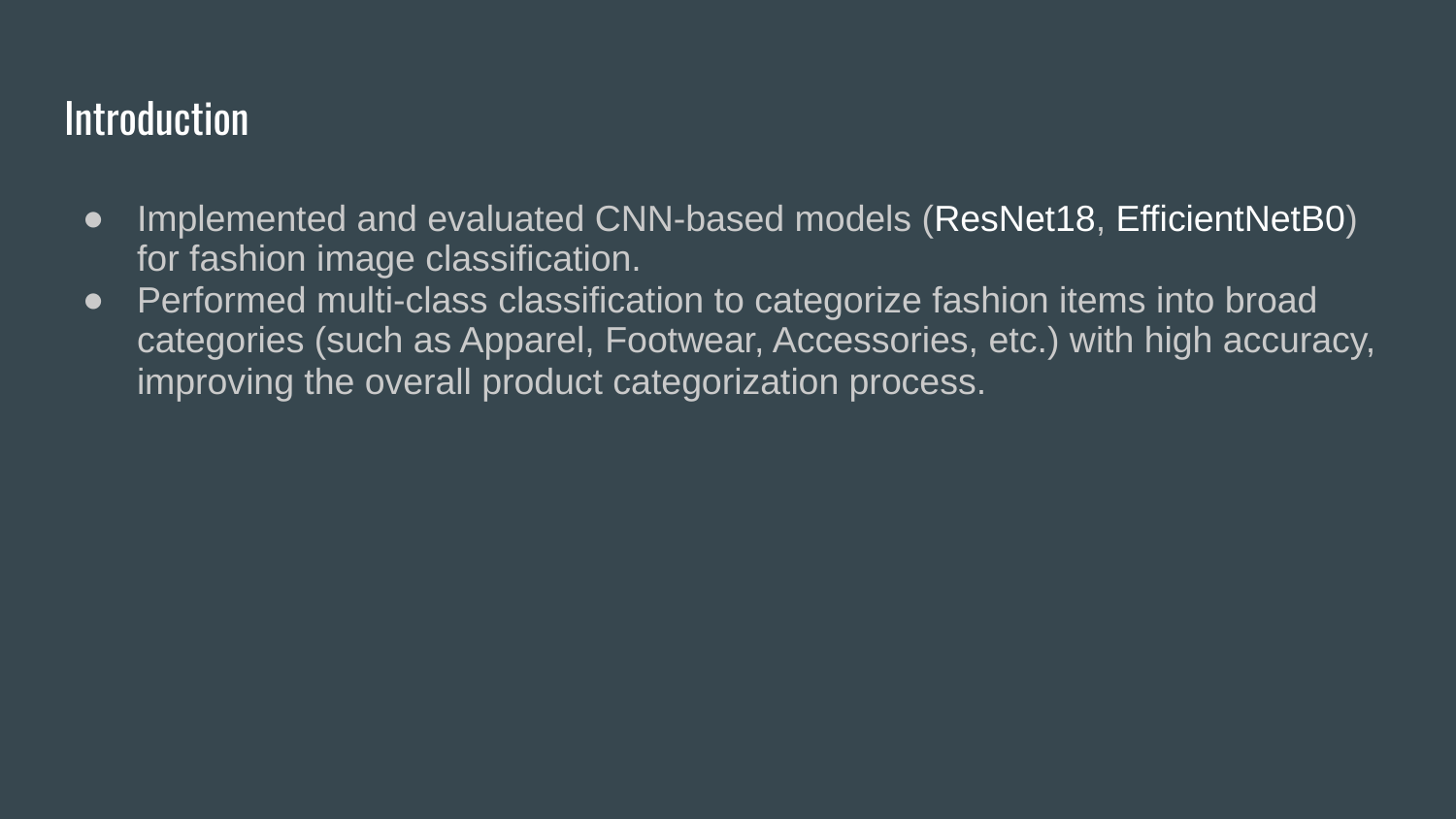

# Introduction
Implemented and evaluated CNN-based models (ResNet18, EfficientNetB0) for fashion image classification.
Performed multi-class classification to categorize fashion items into broad categories (such as Apparel, Footwear, Accessories, etc.) with high accuracy, improving the overall product categorization process.